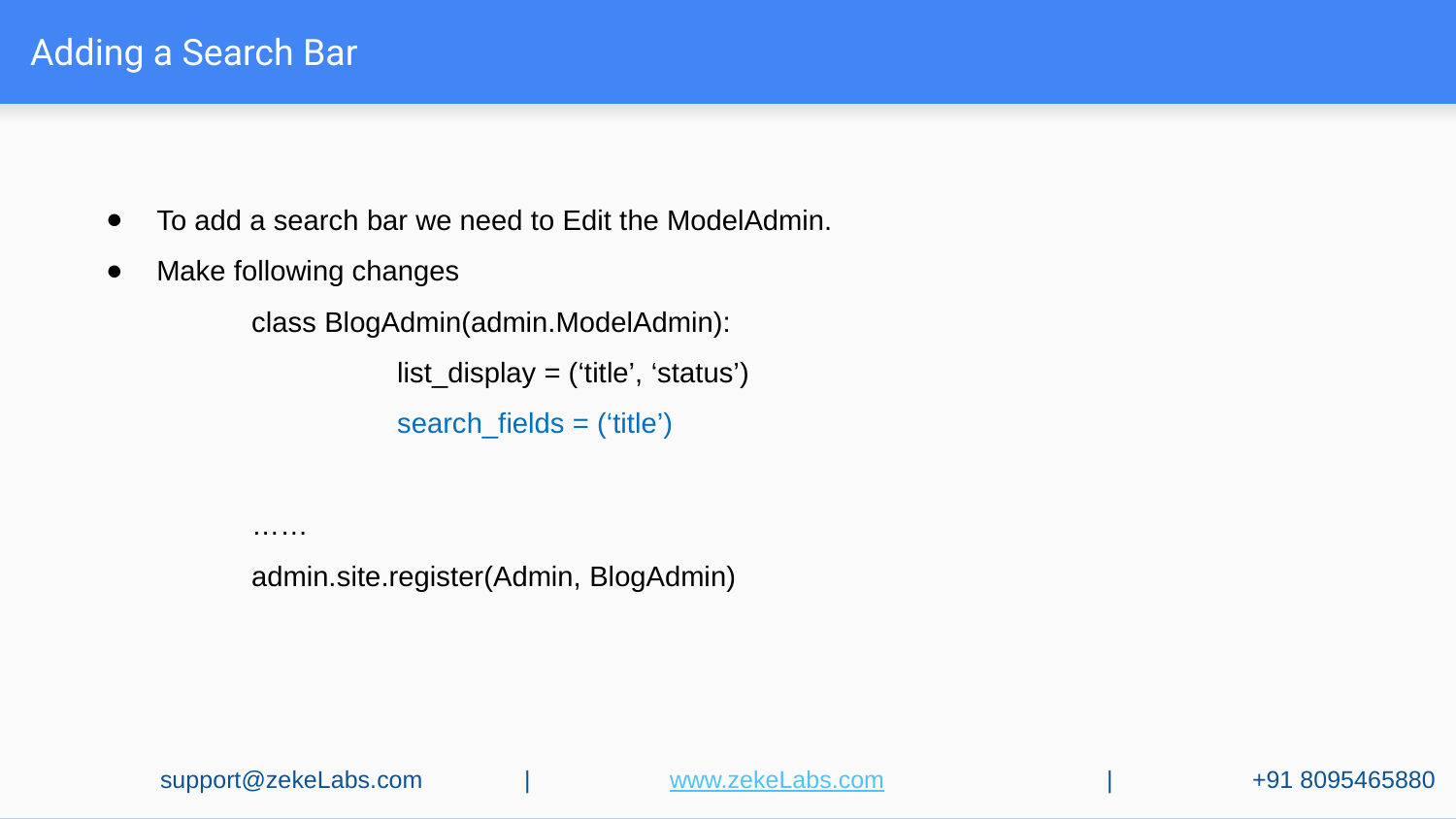

# Adding a Search Bar
To add a search bar we need to Edit the ModelAdmin.
Make following changes
	class BlogAdmin(admin.ModelAdmin):
		list_display = (‘title’, ‘status’)
		search_fields = (‘title’)

	……
	admin.site.register(Admin, BlogAdmin)

support@zekeLabs.com	|	www.zekeLabs.com		|	+91 8095465880